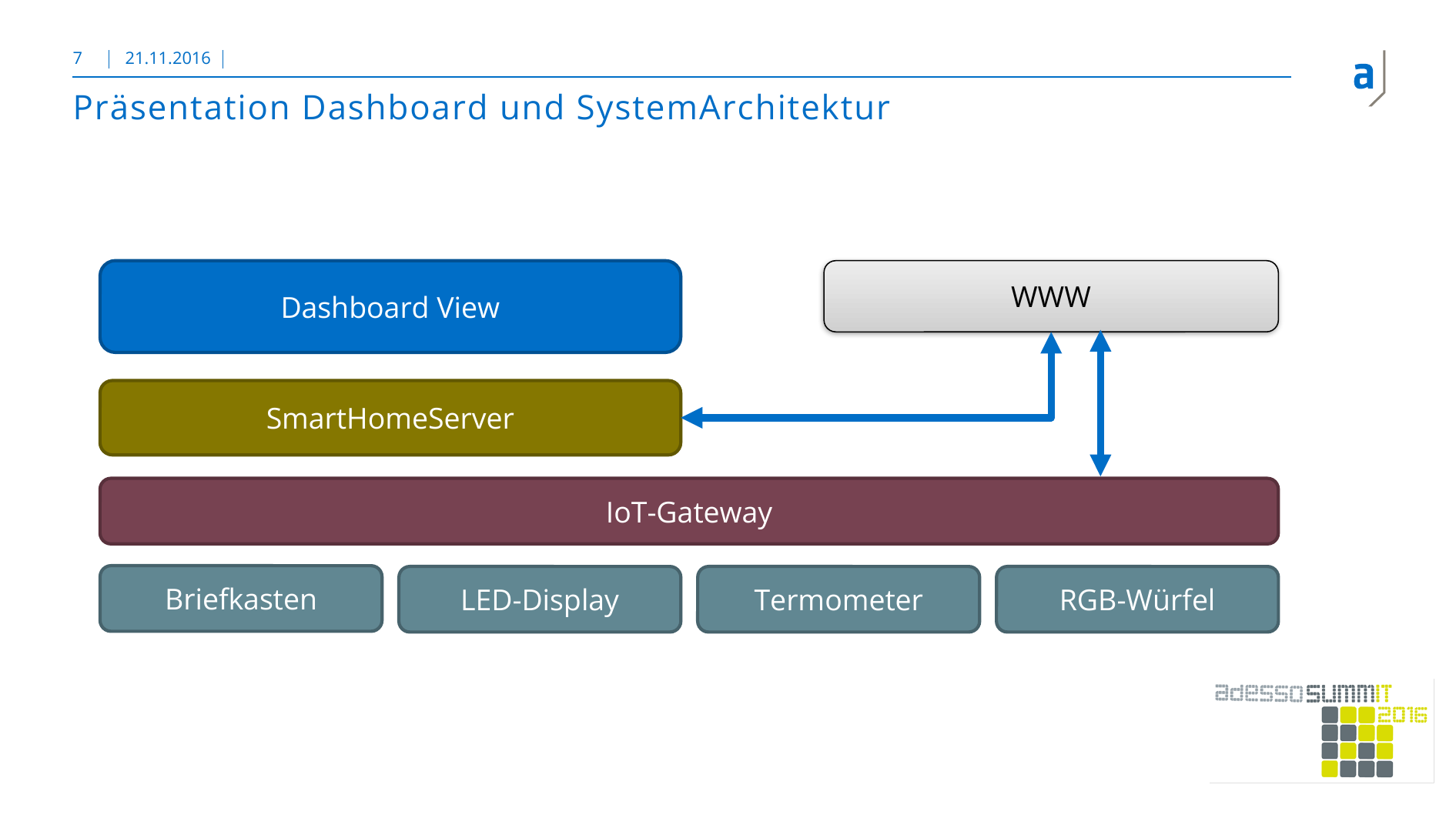

7
21.11.2016

# Präsentation Dashboard und SystemArchitektur
Dashboard View
WWW
SmartHomeServer
IoT-Gateway
Briefkasten
LED-Display
Termometer
RGB-Würfel